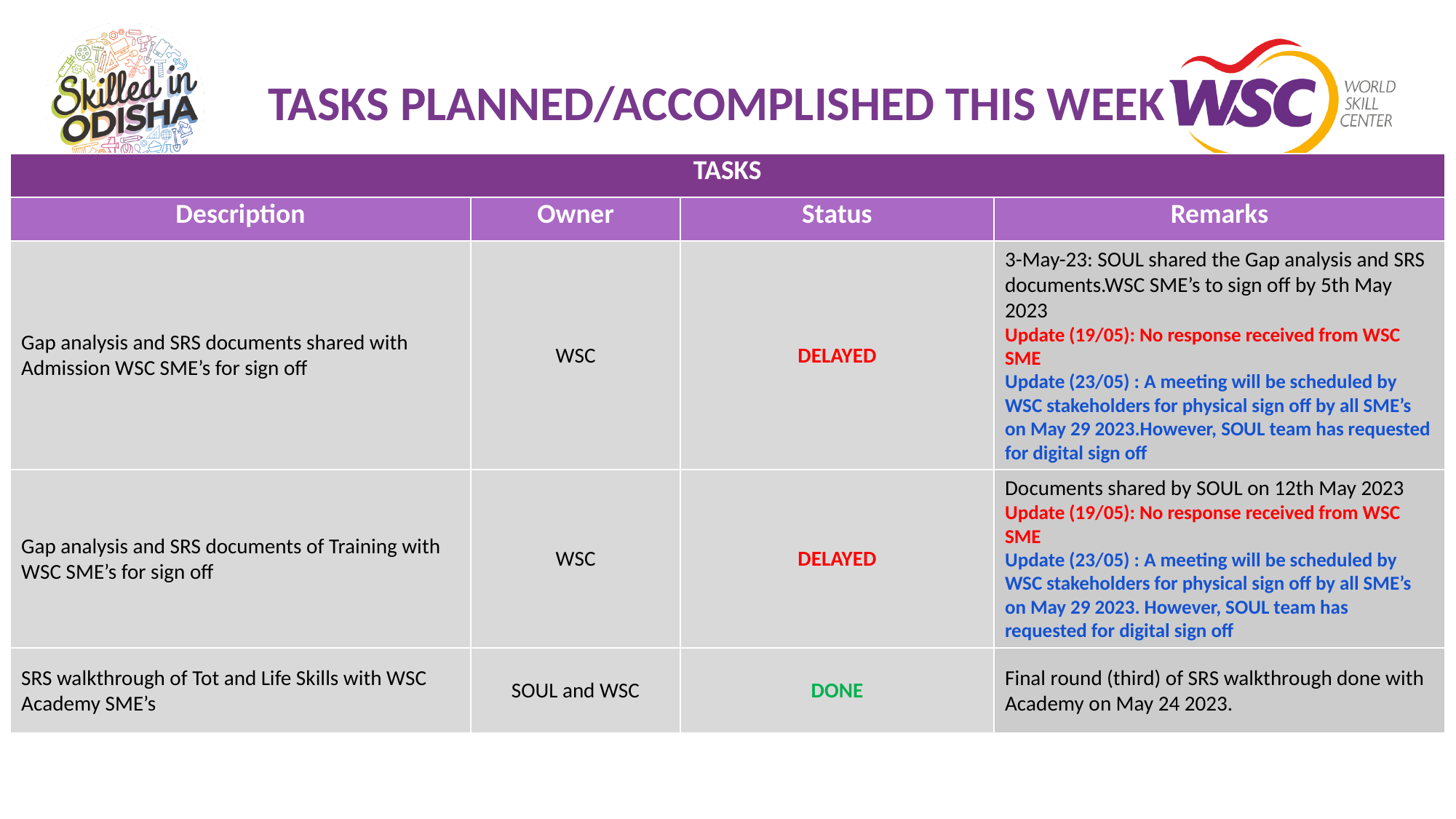

# TASKS PLANNED/ACCOMPLISHED THIS WEEK
| TASKS |  |  |  |
| --- | --- | --- | --- |
| Description | Owner | Status | Remarks |
| Gap analysis and SRS documents shared with Admission WSC SME’s for sign off | WSC | DELAYED | 3-May-23: SOUL shared the Gap analysis and SRS documents.WSC SME’s to sign off by 5th May 2023 Update (19/05): No response received from WSC SME Update (23/05) : A meeting will be scheduled by WSC stakeholders for physical sign off by all SME’s on May 29 2023.However, SOUL team has requested for digital sign off |
| Gap analysis and SRS documents of Training with WSC SME’s for sign off | WSC | DELAYED | Documents shared by SOUL on 12th May 2023 Update (19/05): No response received from WSC SME Update (23/05) : A meeting will be scheduled by WSC stakeholders for physical sign off by all SME’s on May 29 2023. However, SOUL team has requested for digital sign off |
| SRS walkthrough of Tot and Life Skills with WSC Academy SME’s | SOUL and WSC | DONE | Final round (third) of SRS walkthrough done with Academy on May 24 2023. |
4